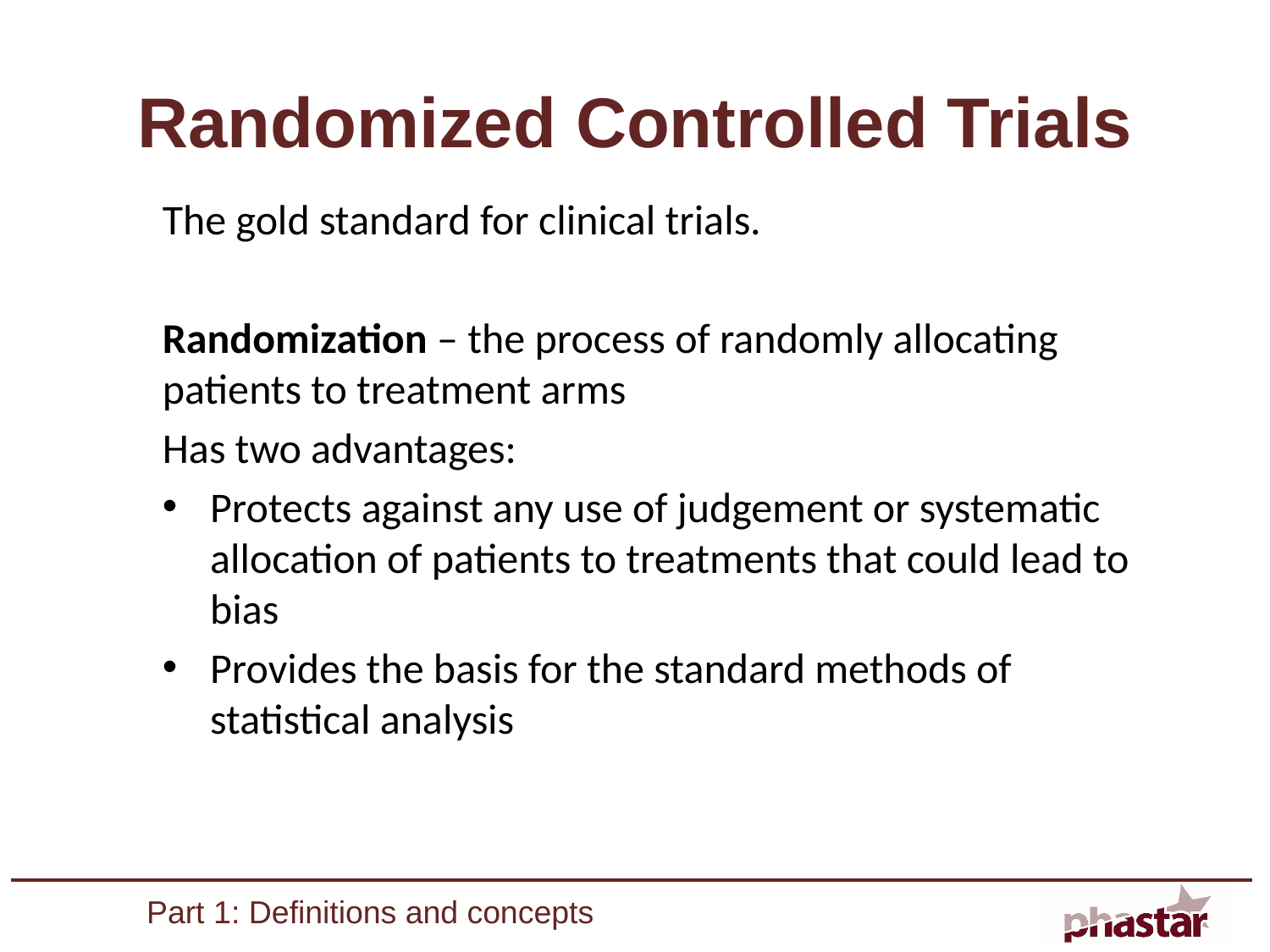

# Randomized Controlled Trials
The gold standard for clinical trials.

Randomization – the process of randomly allocating patients to treatment arms
Has two advantages:
Protects against any use of judgement or systematic allocation of patients to treatments that could lead to bias
Provides the basis for the standard methods of statistical analysis

Part 1: Definitions and concepts